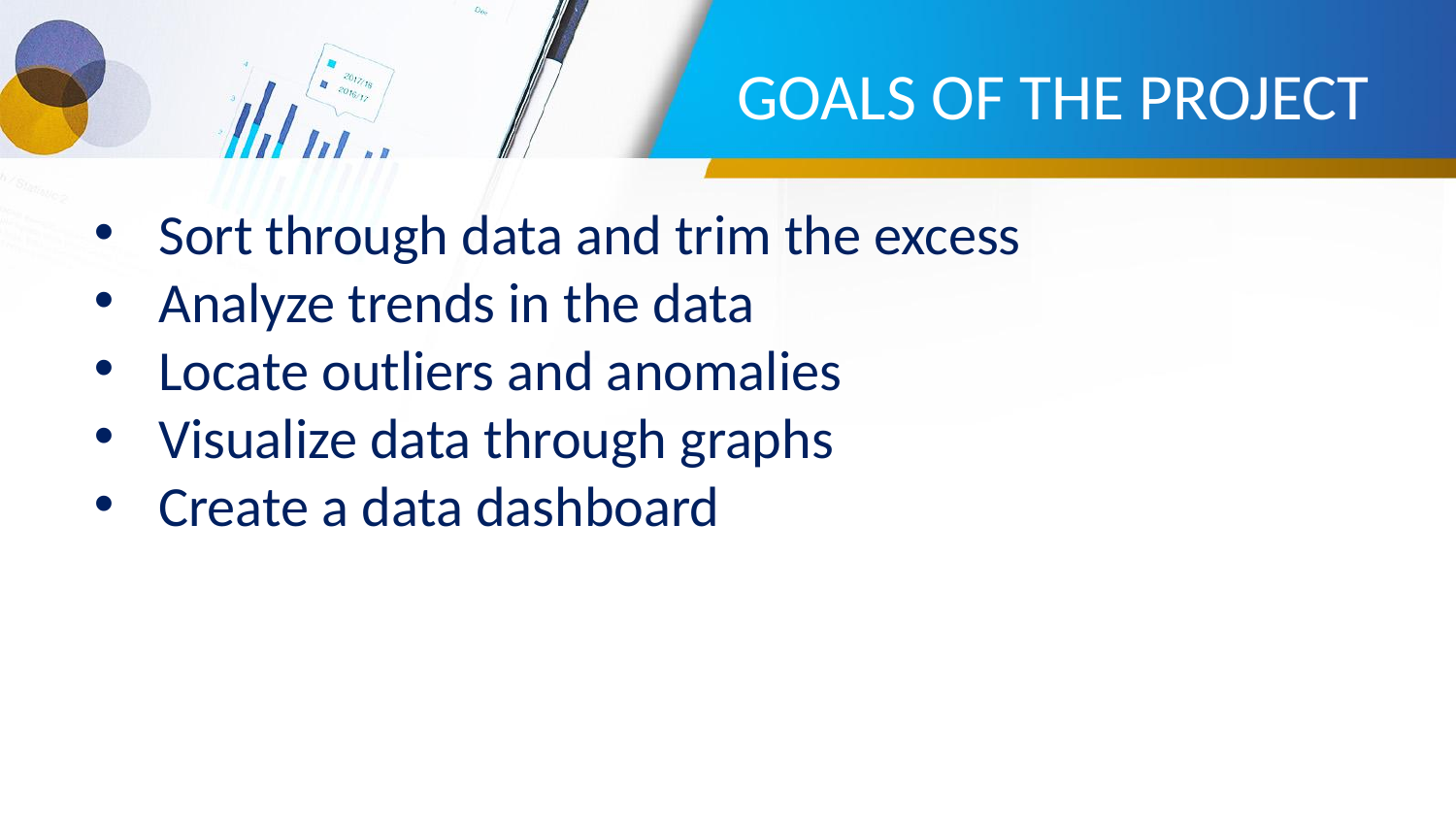

# GOALS OF THE PROJECT
Sort through data and trim the excess
Analyze trends in the data
Locate outliers and anomalies
Visualize data through graphs
Create a data dashboard